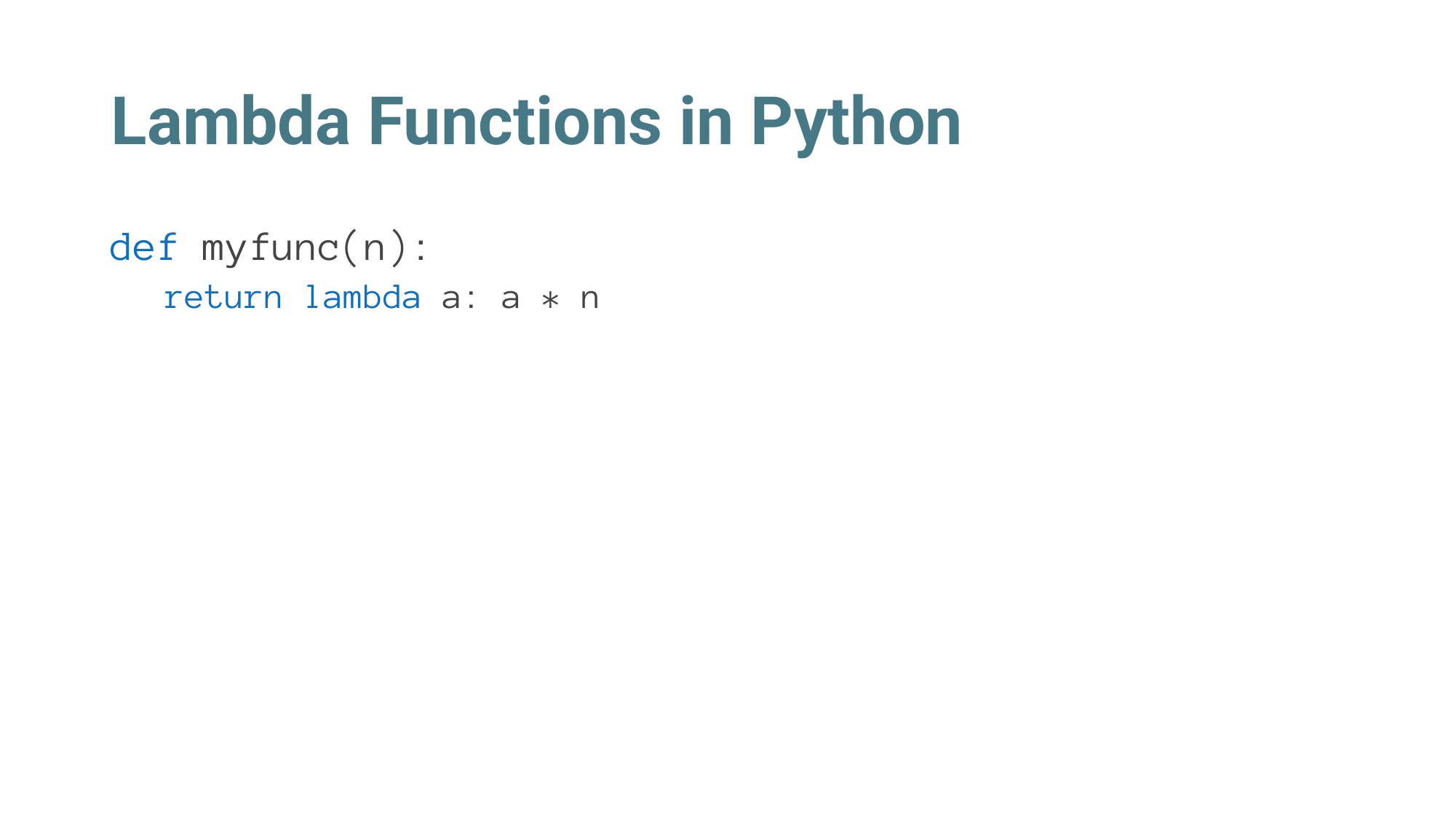

# Lambda Functions in Python
def myfunc(n):
return lambda a: a * n